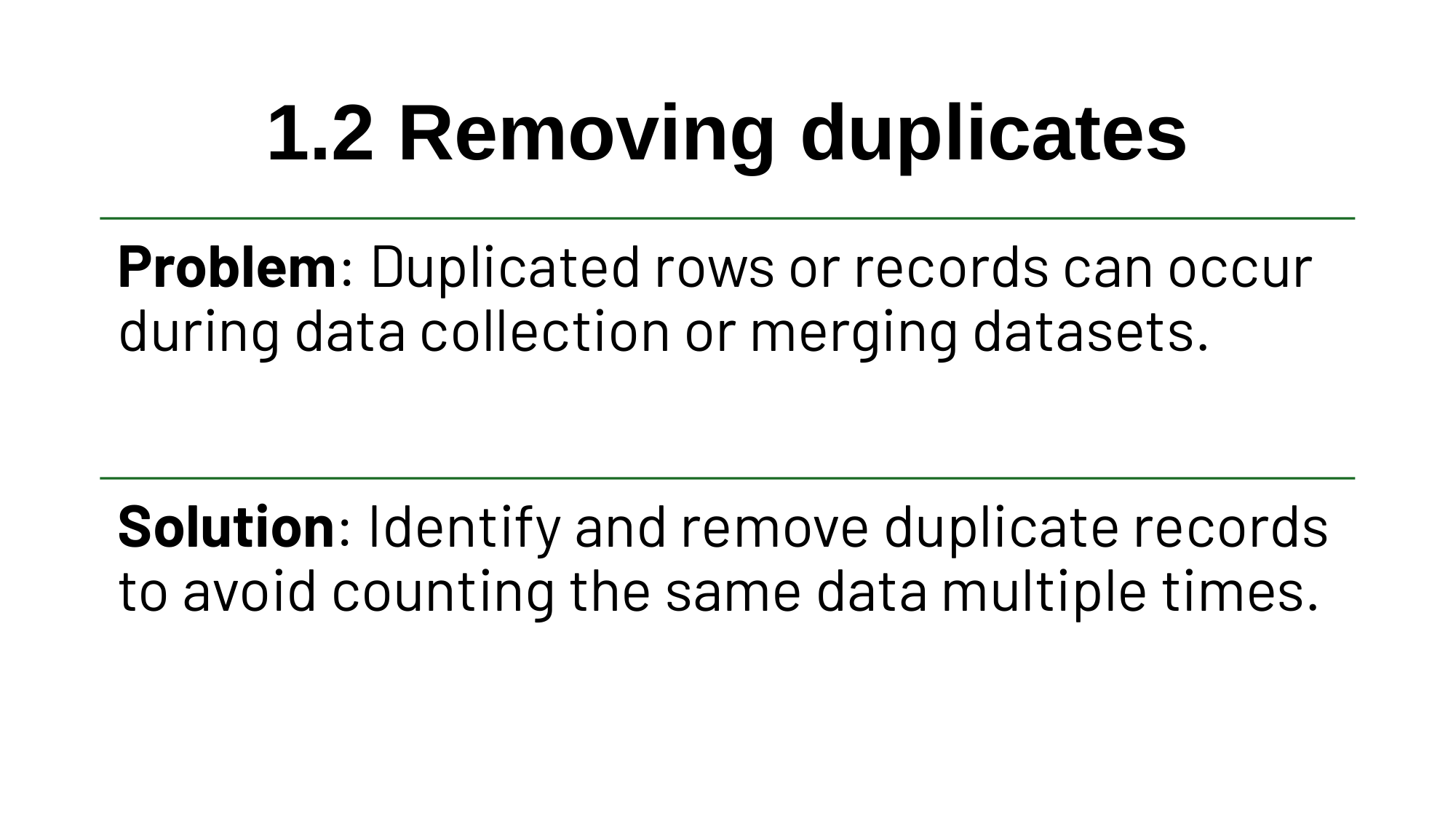

# 1.2 Removing duplicates
Problem: Duplicated rows or records can occur during data collection or merging datasets.
Solution: Identify and remove duplicate records to avoid counting the same data multiple times.